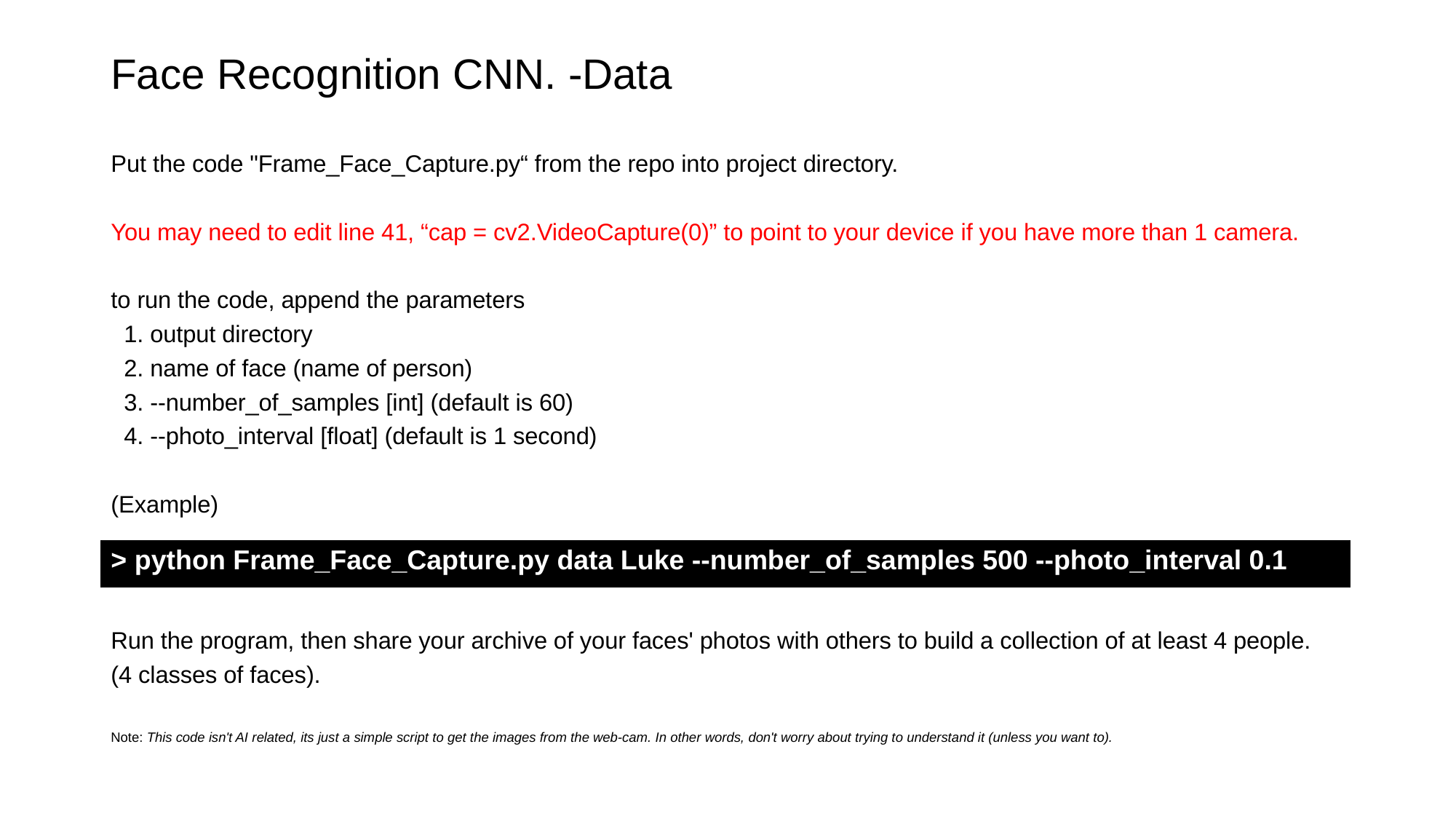

# Face Recognition CNN. -Data
Put the code "Frame_Face_Capture.py“ from the repo into project directory.

You may need to edit line 41, “cap = cv2.VideoCapture(0)” to point to your device if you have more than 1 camera.

to run the code, append the parameters
  1. output directory
  2. name of face (name of person)
  3. --number_of_samples [int] (default is 60)
  4. --photo_interval [float] (default is 1 second)

(Example)

Run the program, then share your archive of your faces' photos with others to build a collection of at least 4 people.
(4 classes of faces).

Note: This code isn't AI related, its just a simple script to get the images from the web-cam. In other words, don't worry about trying to understand it (unless you want to).
| > python Frame\_Face\_Capture.py data Luke --number\_of\_samples 500 --photo\_interval 0.1 |
| --- |